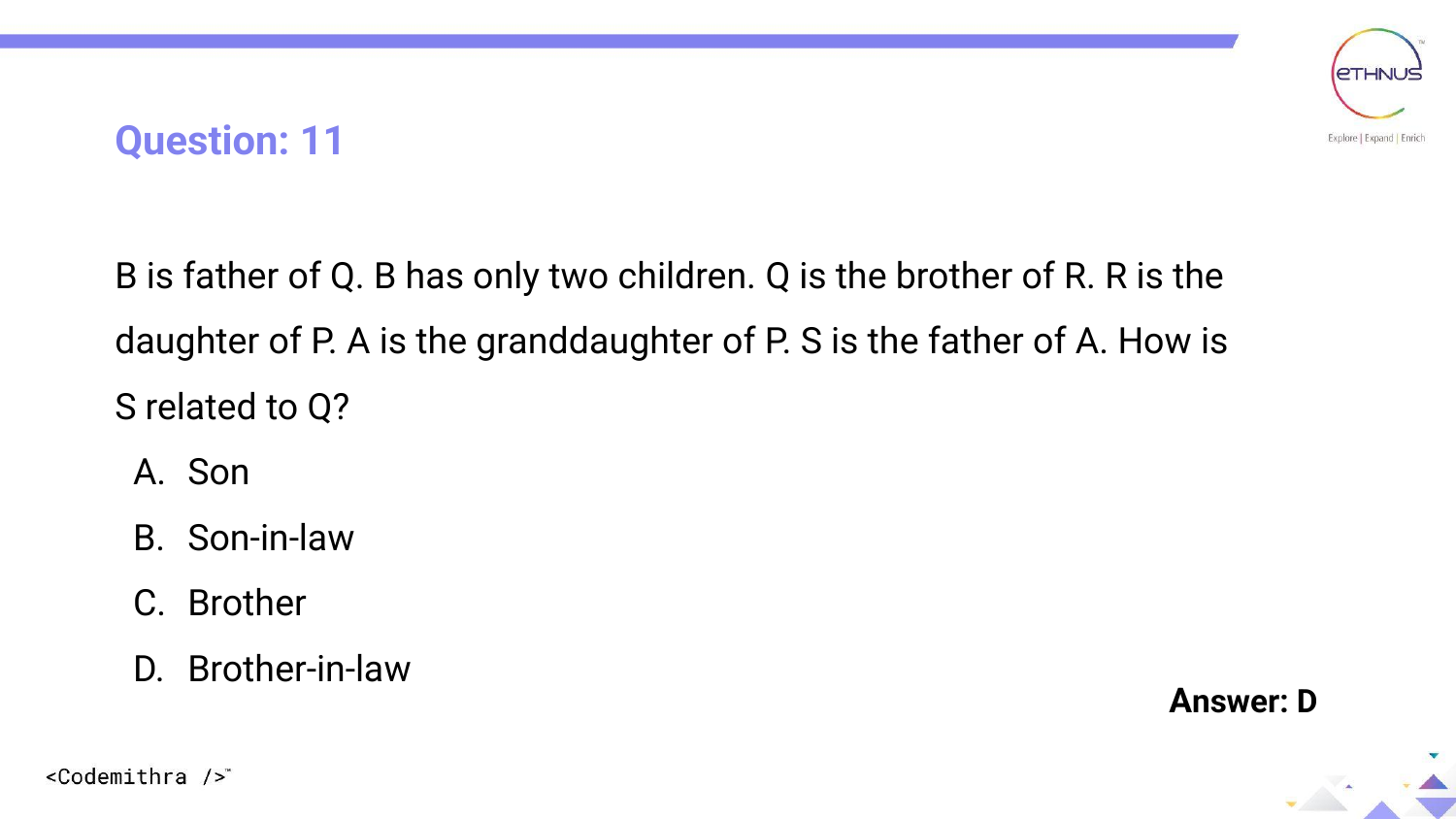

Question: 11
B is father of Q. B has only two children. Q is the brother of R. R is the daughter of P. A is the granddaughter of P. S is the father of A. How is S related to Q?
Son
Son-in-law
Brother
Brother-in-law
Answer: D